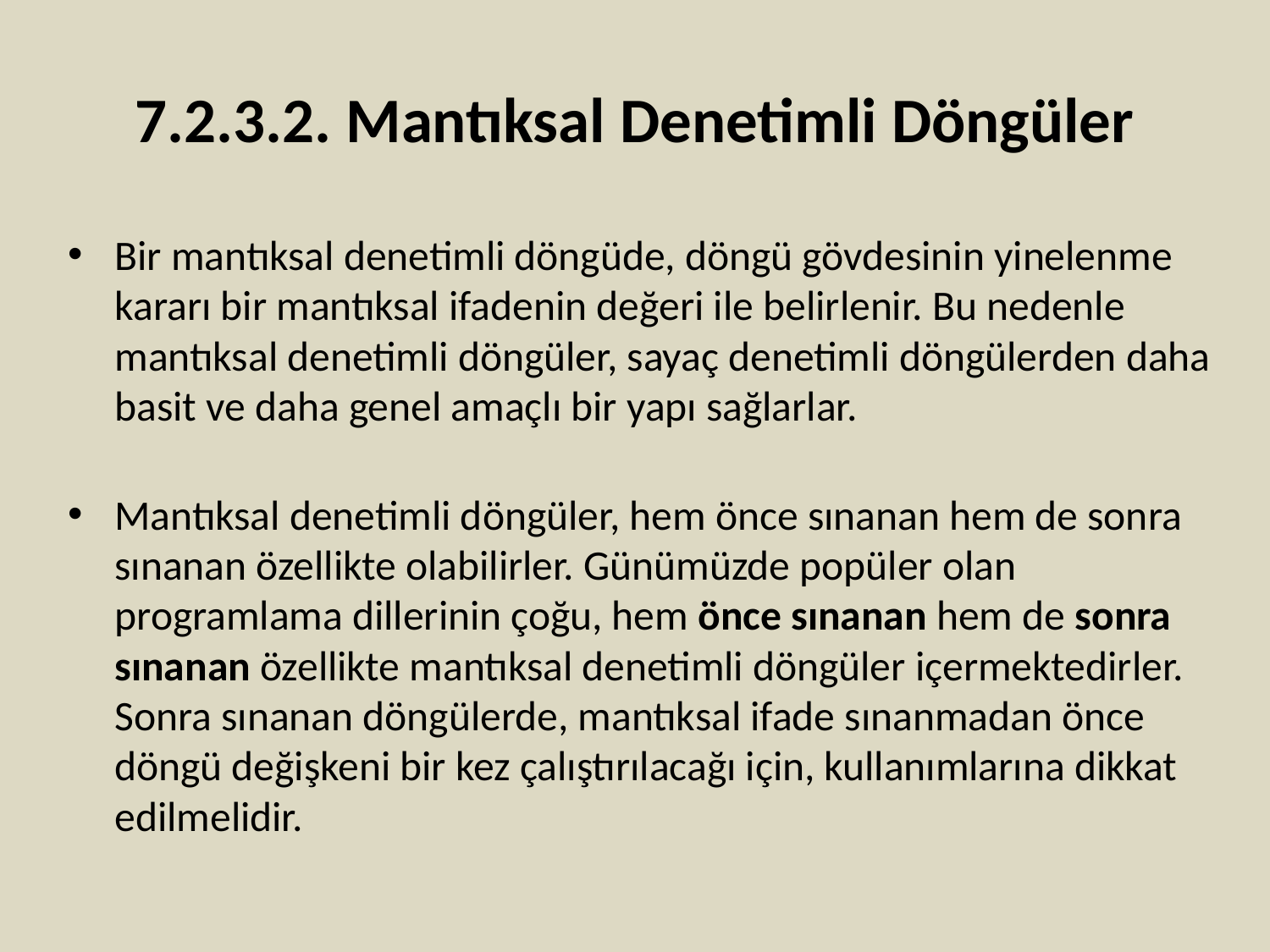

# 7.2.3.2. Mantıksal Denetimli Döngüler
Bir mantıksal denetimli döngüde, döngü gövdesinin yinelenme kararı bir mantıksal ifadenin değeri ile belirlenir. Bu nedenle mantıksal denetimli döngüler, sayaç denetimli döngülerden daha basit ve daha genel amaçlı bir yapı sağlarlar.
Mantıksal denetimli döngüler, hem önce sınanan hem de sonra sınanan özellikte olabilirler. Günümüzde popüler olan programlama dillerinin çoğu, hem önce sınanan hem de sonra sınanan özellikte mantıksal denetimli döngüler içermektedirler. Sonra sınanan döngülerde, mantıksal ifade sınanmadan önce döngü değişkeni bir kez çalıştırılacağı için, kullanımlarına dikkat edilmelidir.
78